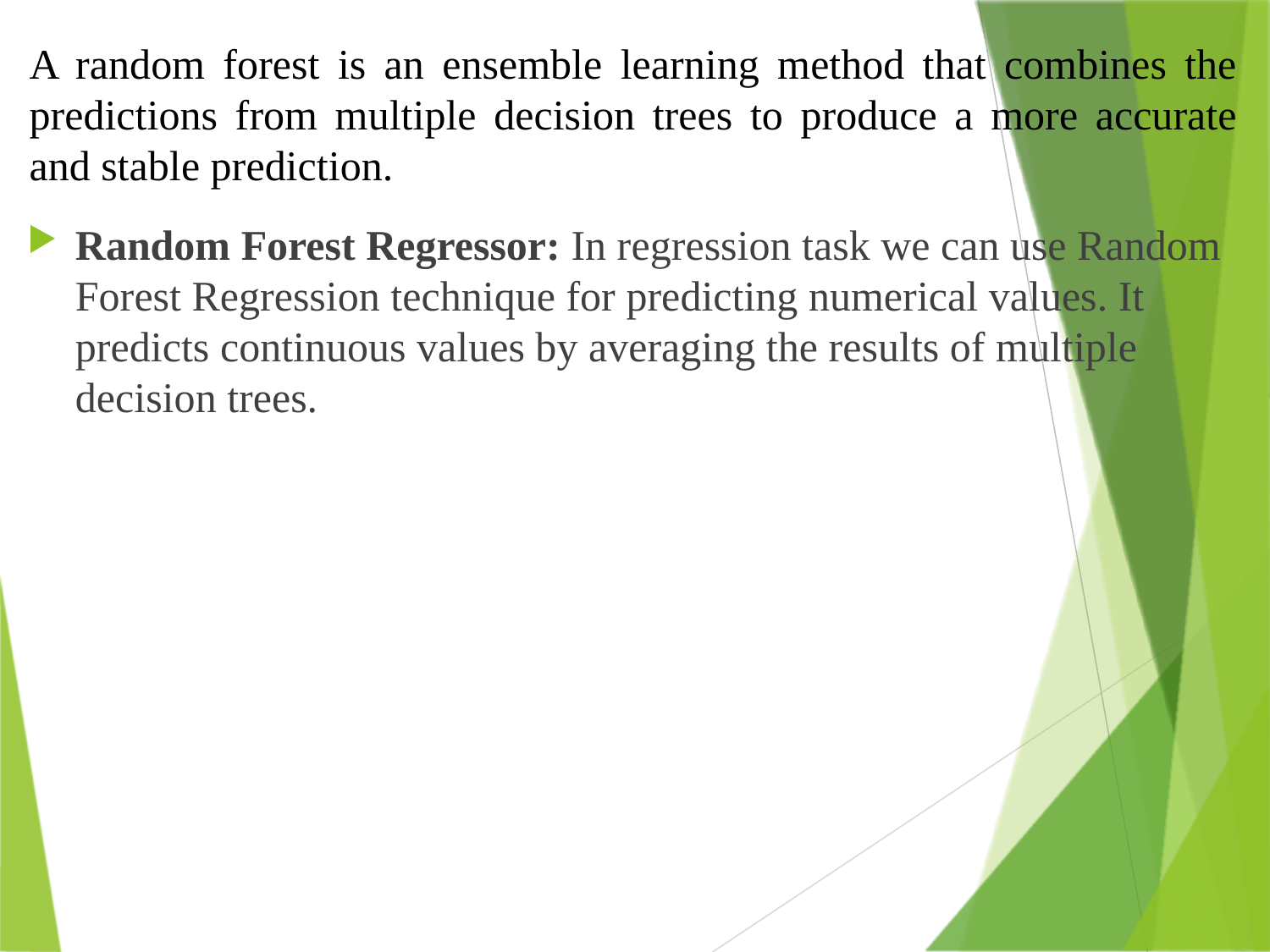

# A random forest is an ensemble learning method that combines the predictions from multiple decision trees to produce a more accurate and stable prediction.
Random Forest Regressor: In regression task we can use Random Forest Regression technique for predicting numerical values. It predicts continuous values by averaging the results of multiple decision trees.